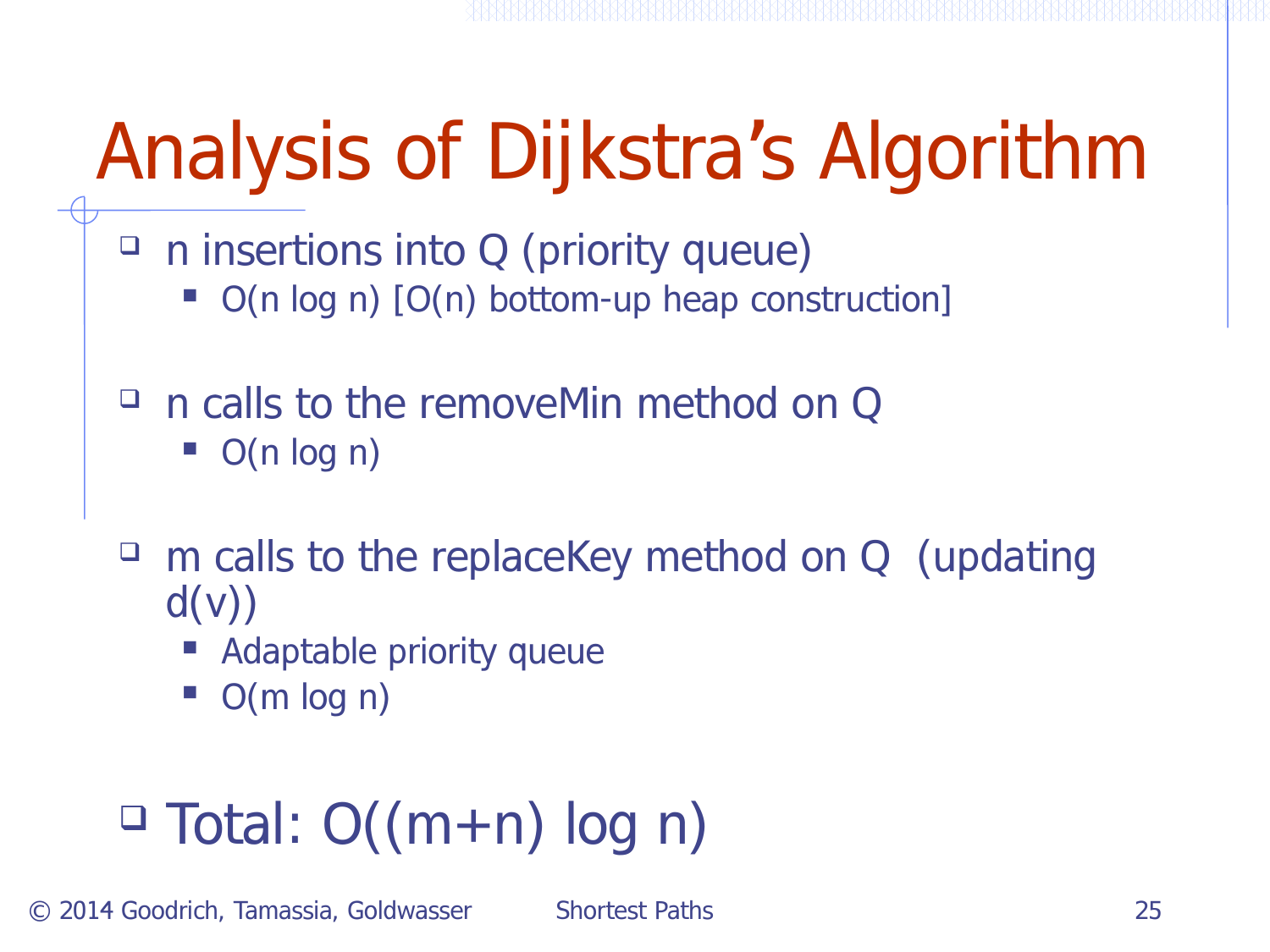

# Analysis of Dijkstra’s Algorithm
n insertions into Q (priority queue)
O(n log n) [O(n) bottom-up heap construction]

n calls to the removeMin method on Q
O(n log n)

m calls to the replaceKey method on Q  (updating d(v))
Adaptable priority queue
O(m log n)

Total: O((m+n) log n)

Shortest Paths
25